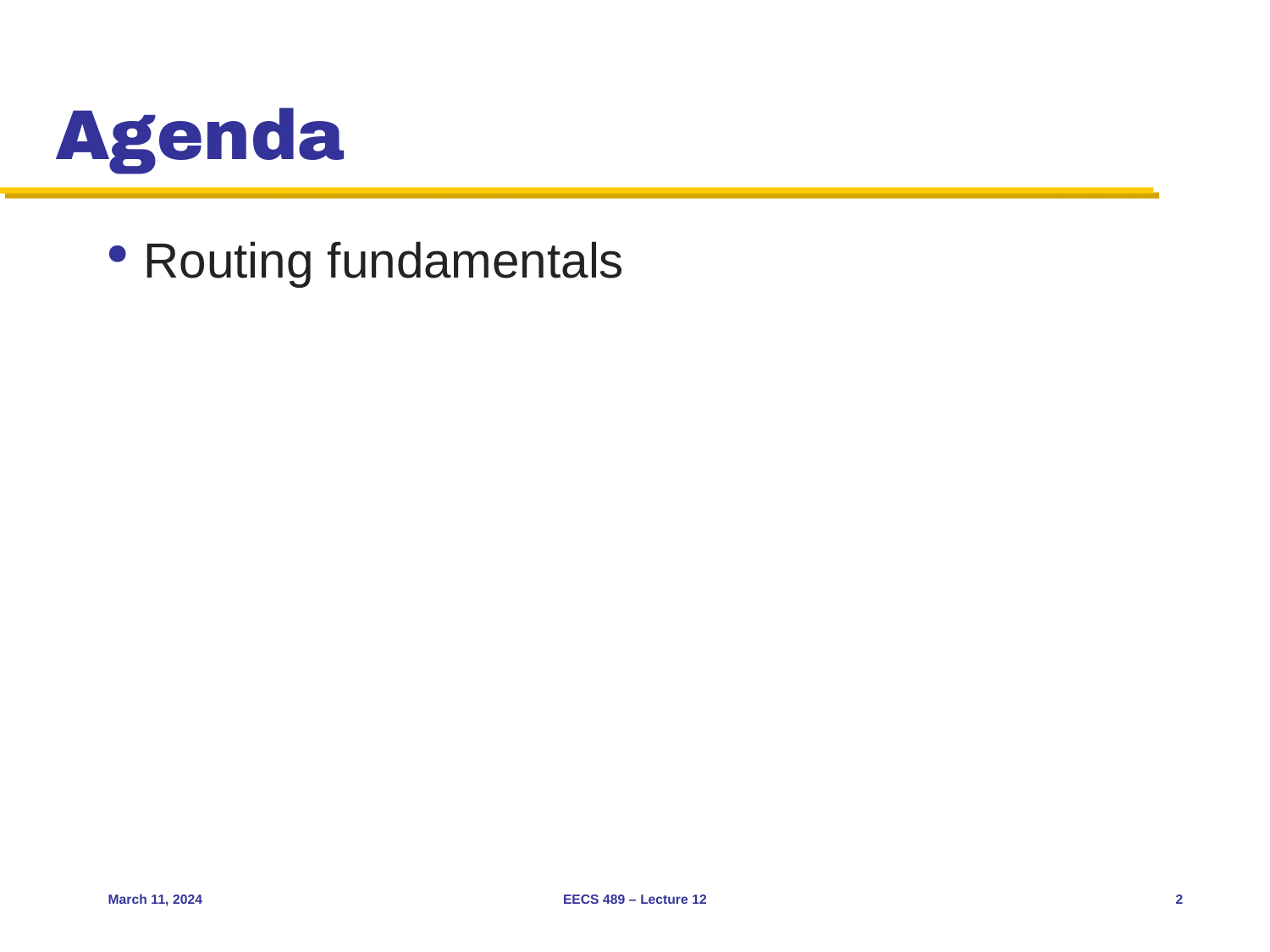

# Agenda
Routing fundamentals
March 11, 2024
EECS 489 – Lecture 12
2